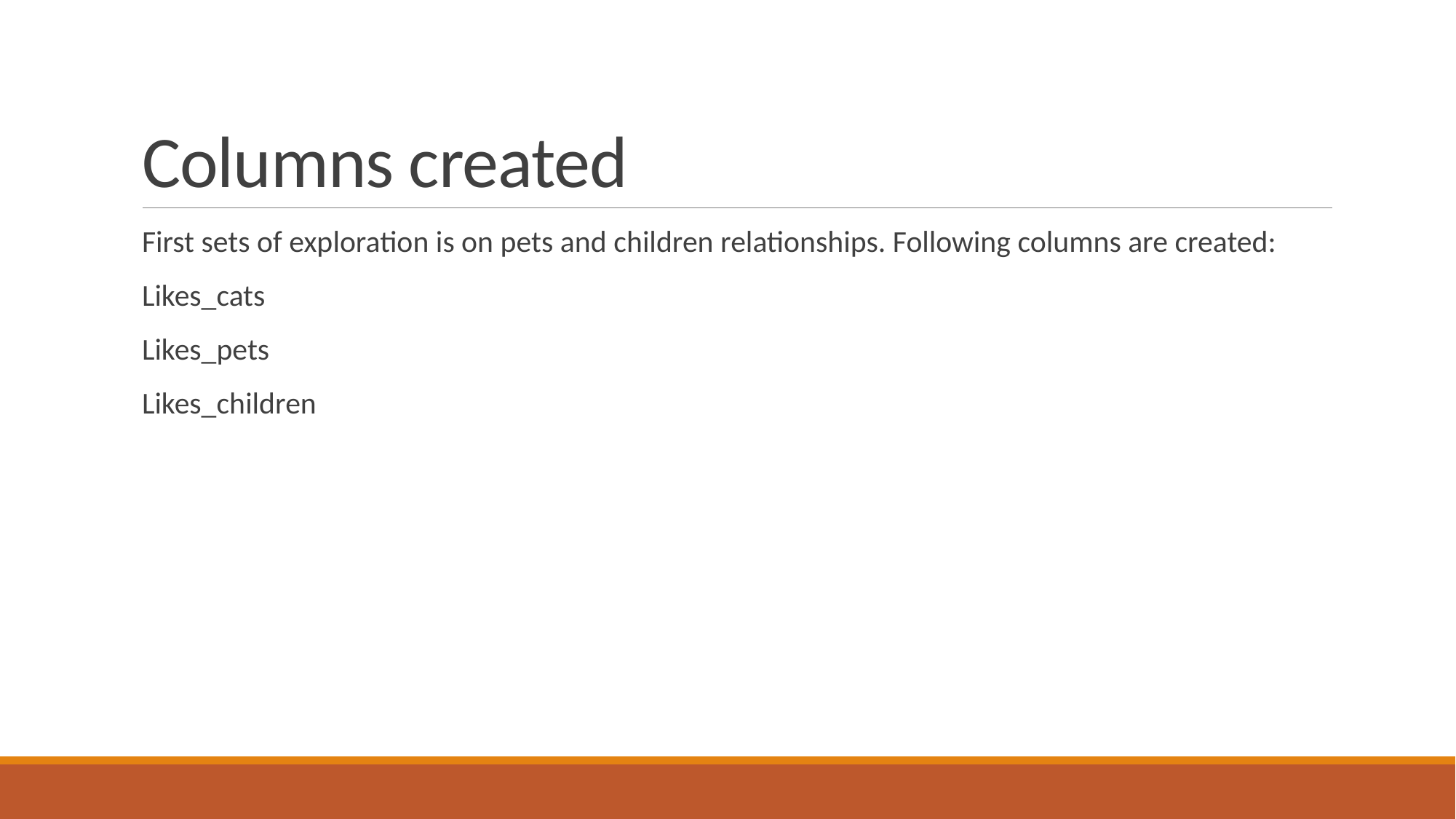

# Columns created
First sets of exploration is on pets and children relationships. Following columns are created:
Likes_cats
Likes_pets
Likes_children